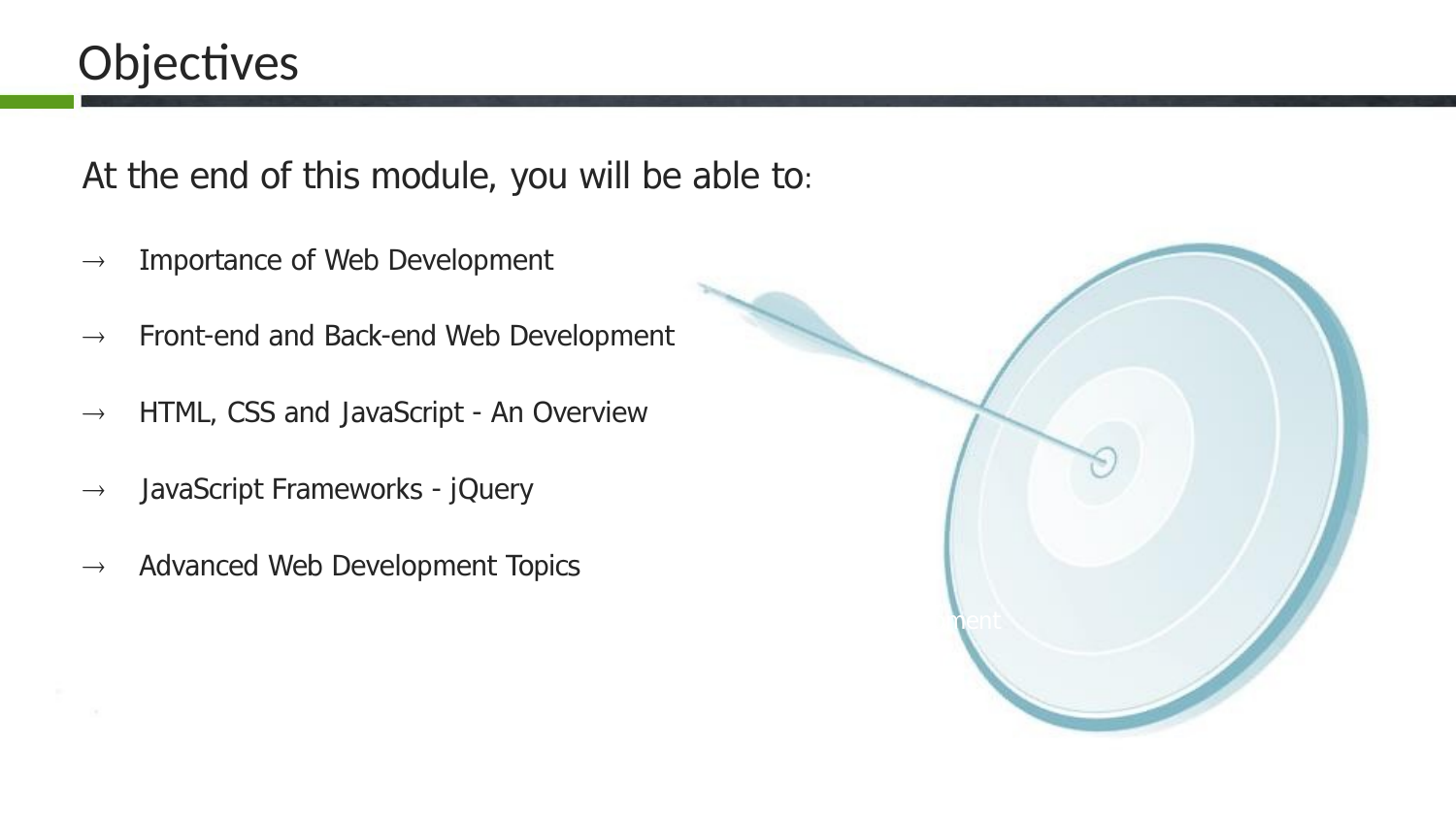

# Objectives
At the end of this module, you will be able to:

→	Importance of Web Development

→	Front-end and Back-end Web Development

→	HTML, CSS and JavaScript - An Overview

→	JavaScript Frameworks - jQuery

→	Advanced Web Development Topics

pment